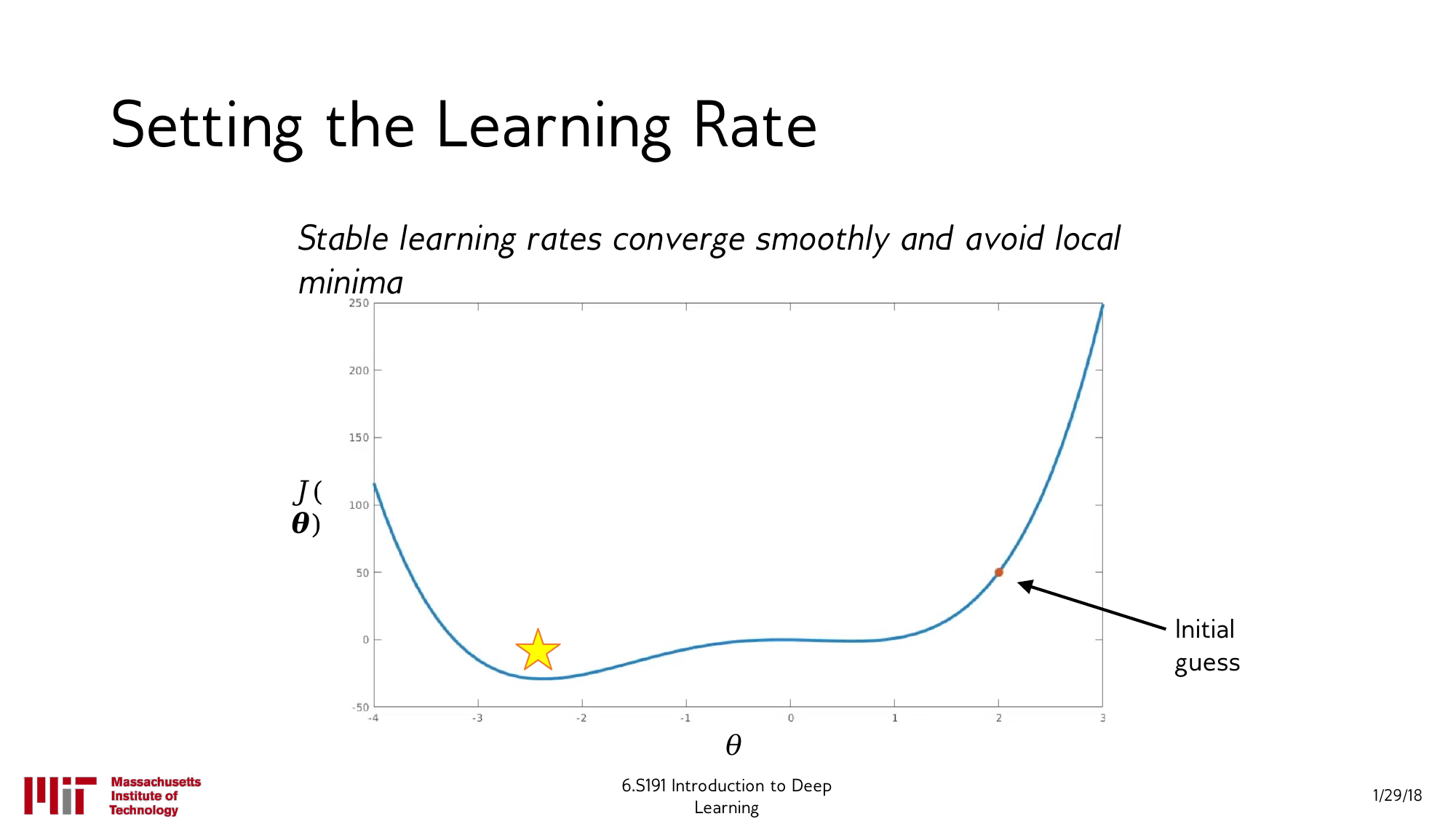

# Setting the Learning Rate
Stable learning rates converge smoothly and avoid local minima

𝐽(𝜽)

Initial guess

𝜃

6.S191 Introduction to Deep Learning
introtodeeplearning.com
1/29/18